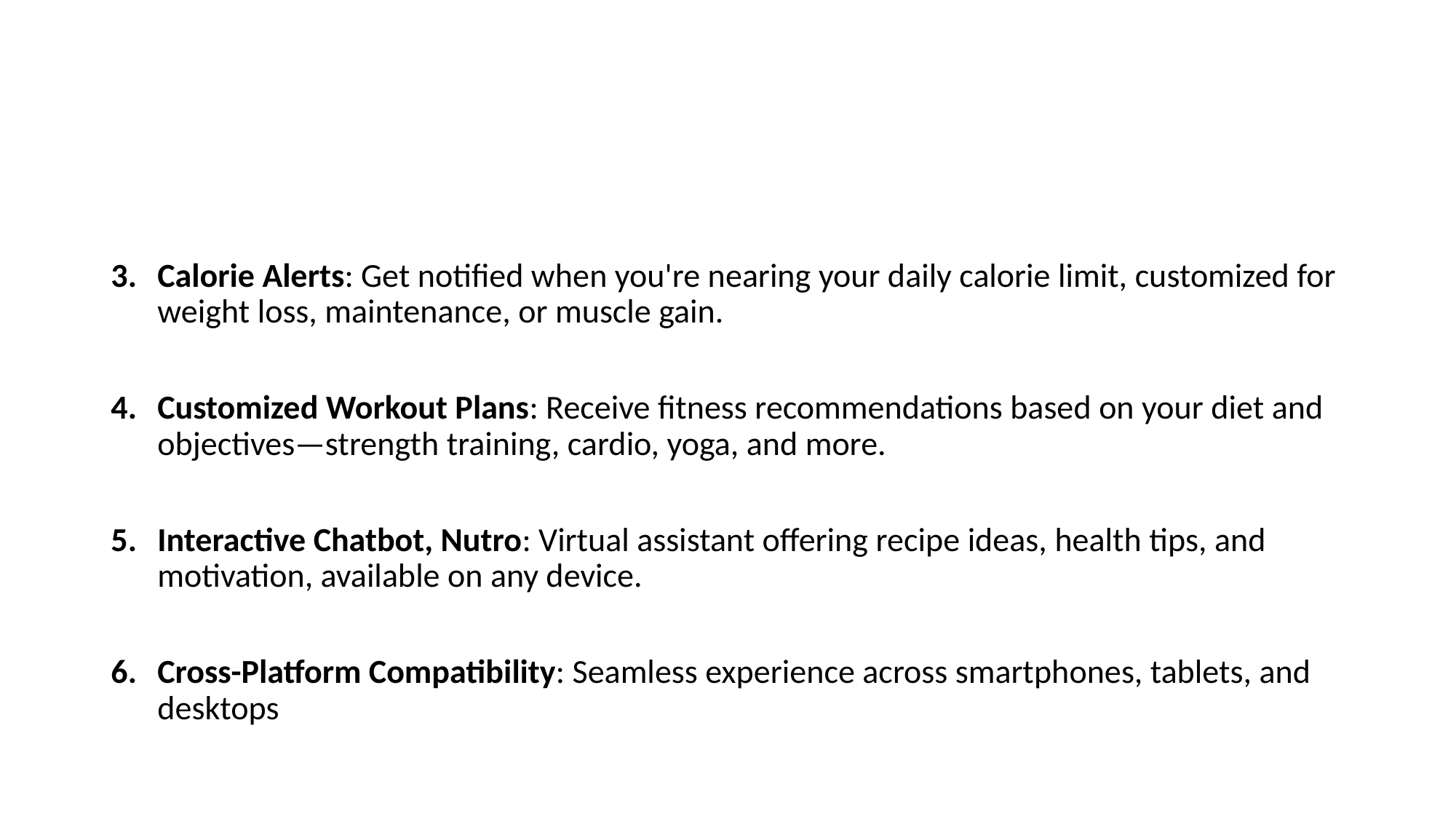

#
Calorie Alerts: Get notified when you're nearing your daily calorie limit, customized for weight loss, maintenance, or muscle gain.

Customized Workout Plans: Receive fitness recommendations based on your diet and objectives—strength training, cardio, yoga, and more.

Interactive Chatbot, Nutro: Virtual assistant offering recipe ideas, health tips, and motivation, available on any device.

Cross-Platform Compatibility: Seamless experience across smartphones, tablets, and desktops